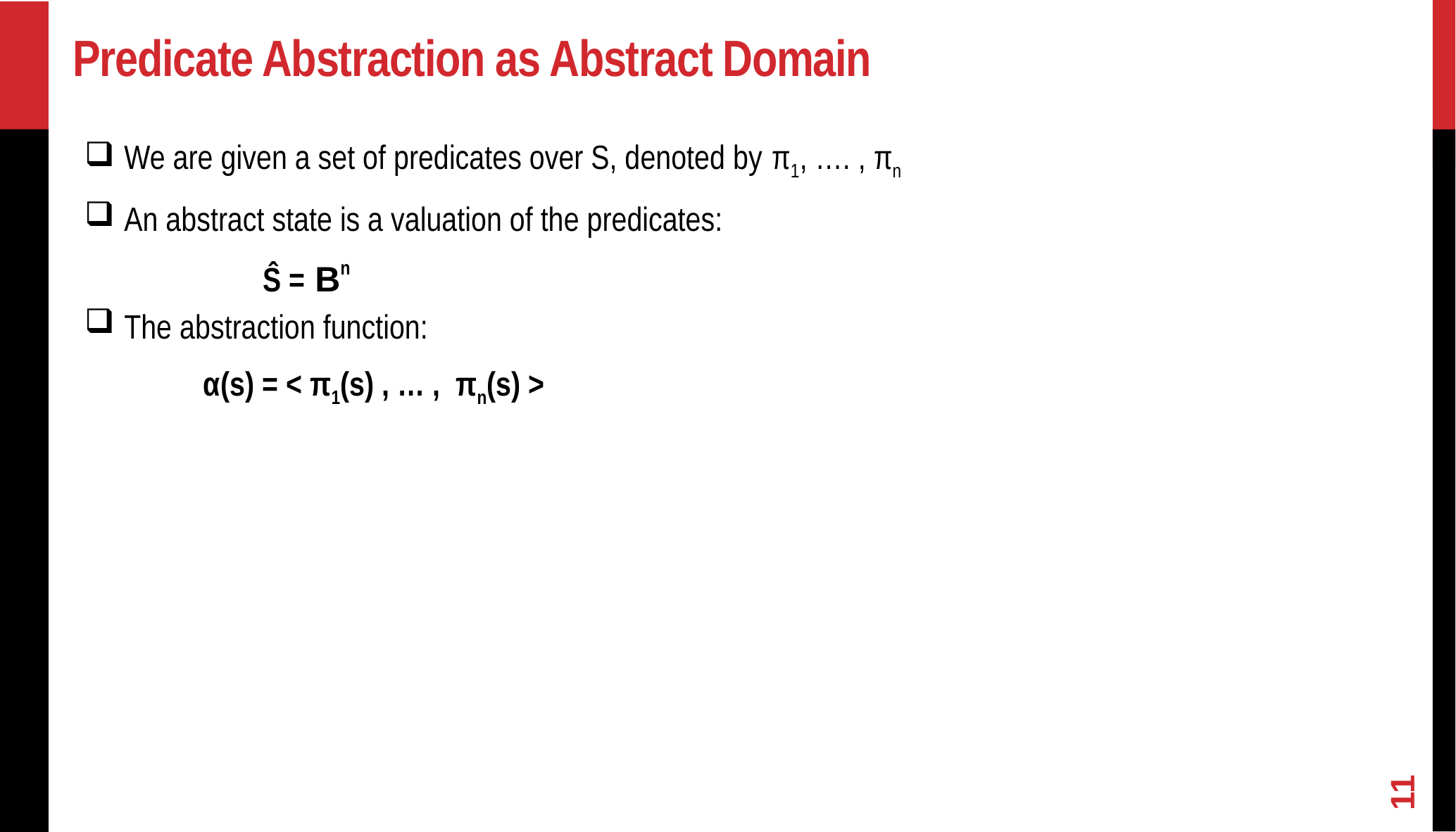

# Predicate Abstraction as Abstract Domain
We are given a set of predicates over S, denoted by π1, …. , πn
An abstract state is a valuation of the predicates:
Ŝ = Bn
The abstraction function:
α(s) = < π1(s) , … ,  πn(s) >
11